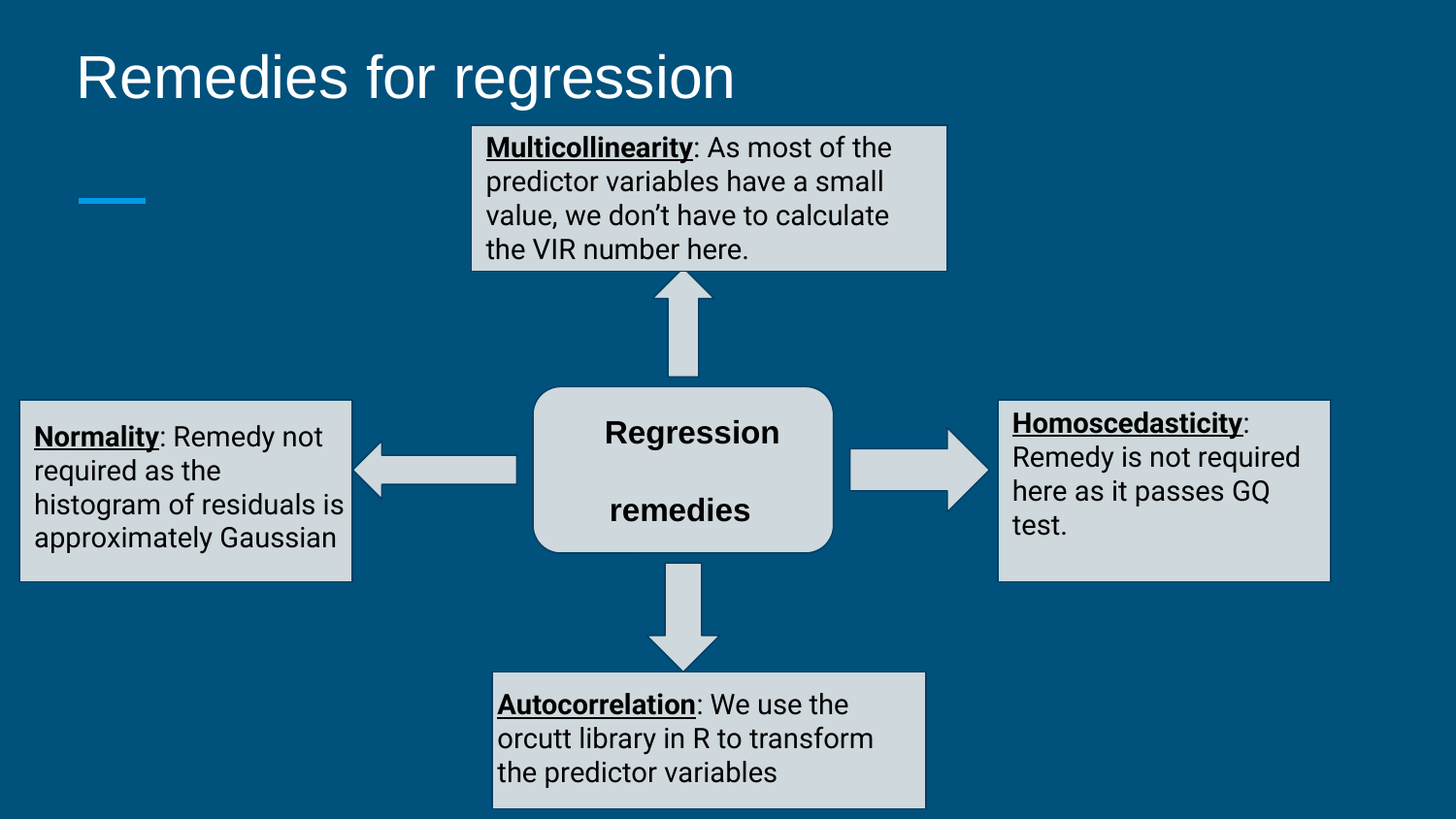

# Remedies for regression
Multicollinearity: As most of the predictor variables have a small value, we don’t have to calculate the VIR number here.

      Regression
      remedies
Homoscedasticity: Remedy is not required here as it passes GQ test.

Normality: Remedy not required as the histogram of residuals is approximately Gaussian

Autocorrelation: We use the orcutt library in R to transform the predictor variables